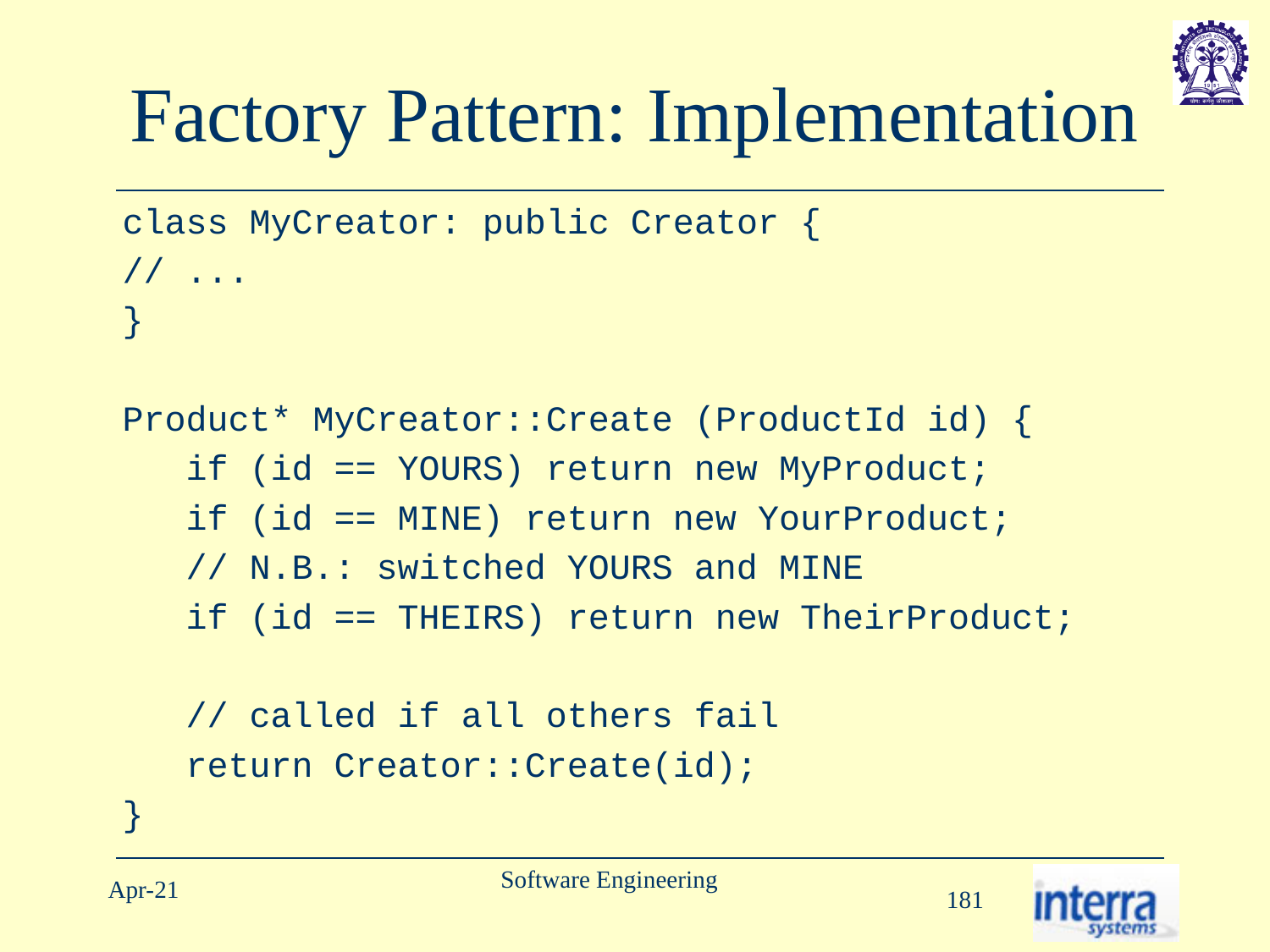

# Factory Pattern: Implementation
class MyCreator: public Creator {
// ...
}

Product* MyCreator::Create (ProductId id) {
if (id == YOURS) return new MyProduct;
if (id == MINE) return new YourProduct;
// N.B.: switched YOURS and MINE
if (id == THEIRS) return new TheirProduct;

// called if all others fail
return Creator::Create(id);
}
Software Engineering
Apr-21